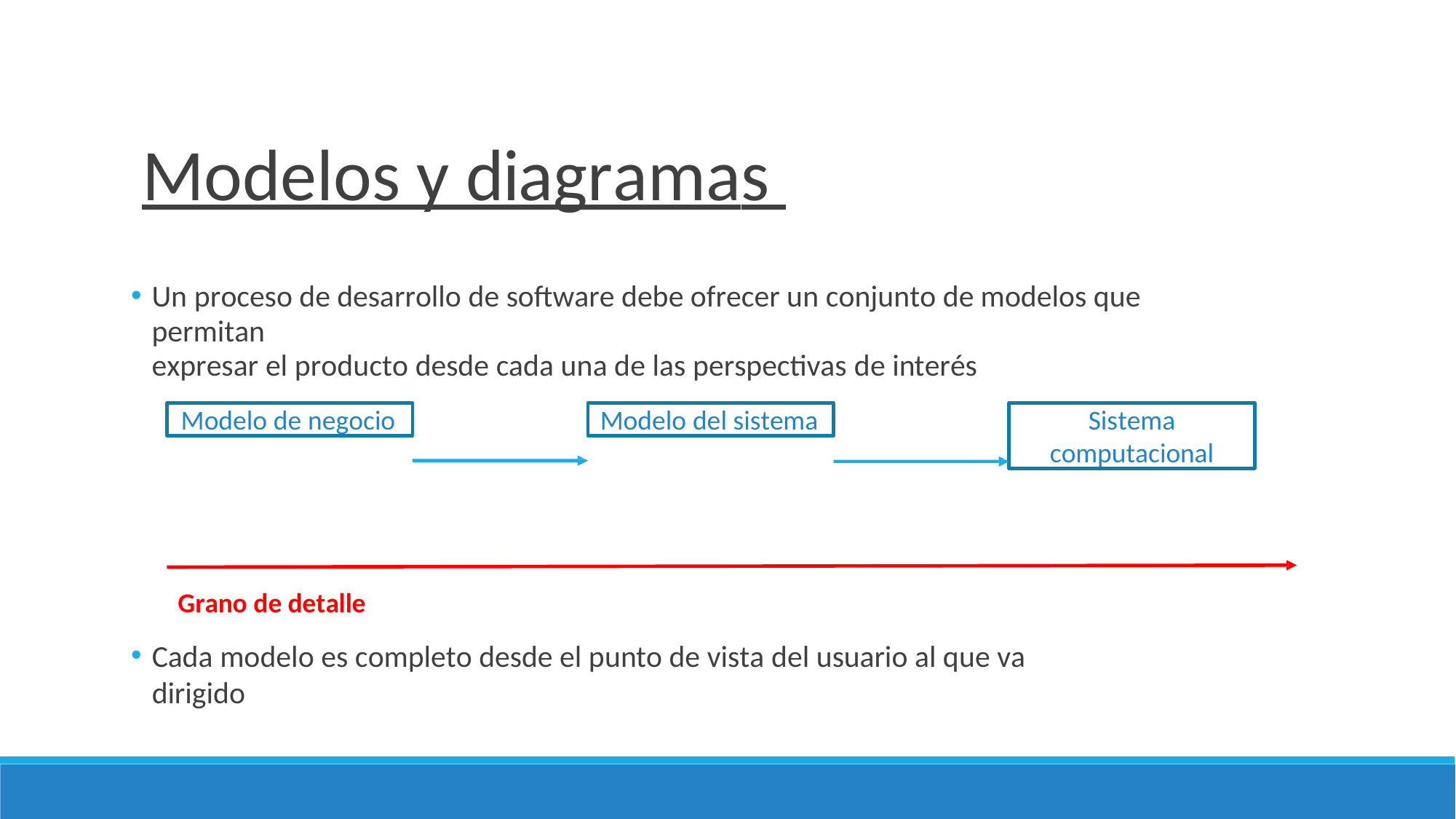

# Modelos y diagramas
Un proceso de desarrollo de software debe ofrecer un conjunto de modelos que permitan
expresar el producto desde cada una de las perspectivas de interés
Modelo de negocio
Modelo del sistema
Sistema
computacional

Grano de detalle
Cada modelo es completo desde el punto de vista del usuario al que va dirigido